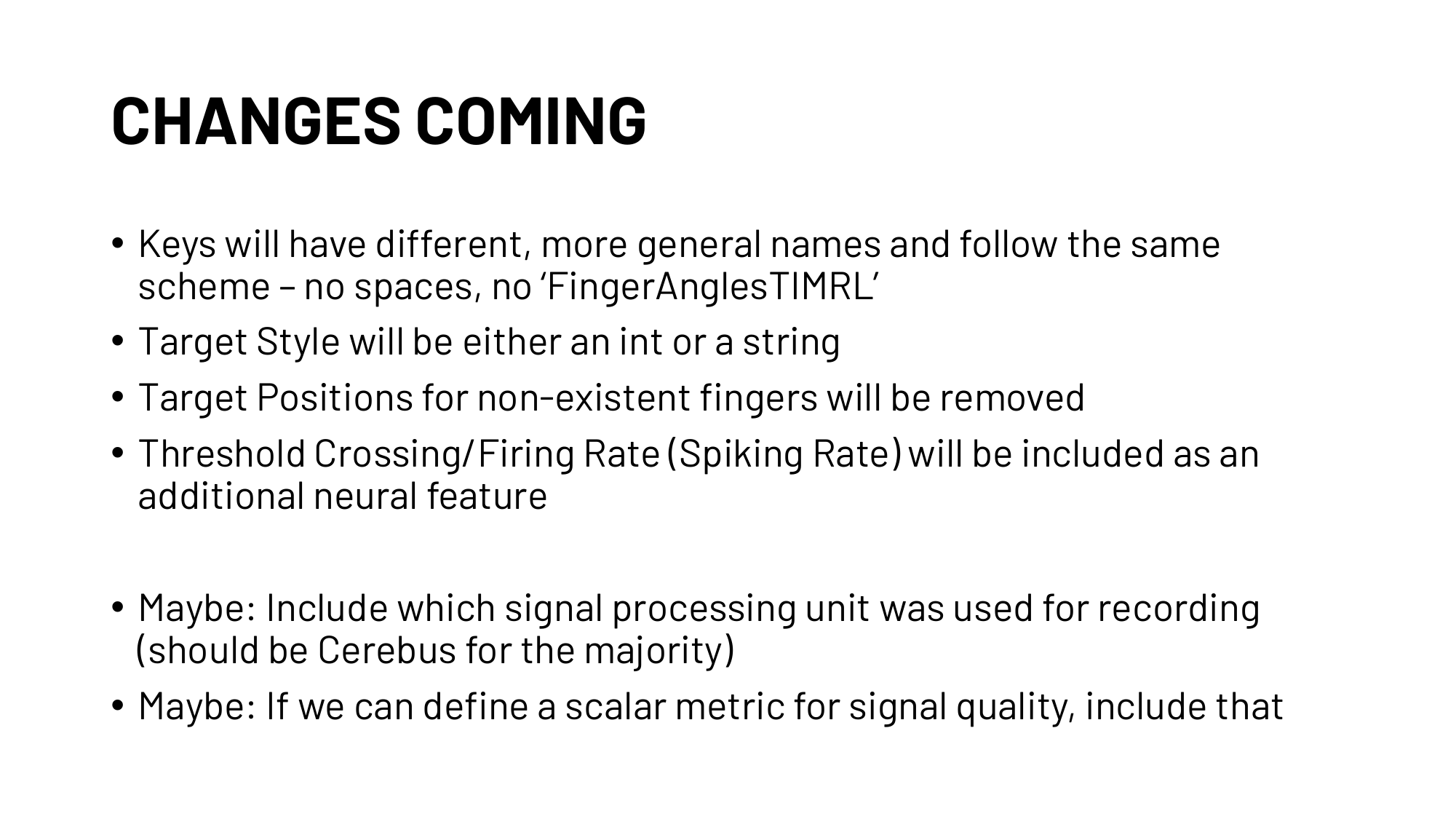

# CHANGES COMING
Keys will have different, more general names and follow the same scheme – no spaces, no ‘FingerAnglesTIMRL’
Target Style will be either an int or a string
Target Positions for non-existent fingers will be removed
Threshold Crossing/Firing Rate (Spiking Rate) will be included as an additional neural feature

Maybe: Include which signal processing unit was used for recording (should be Cerebus for the majority)
Maybe: If we can define a scalar metric for signal quality, include that